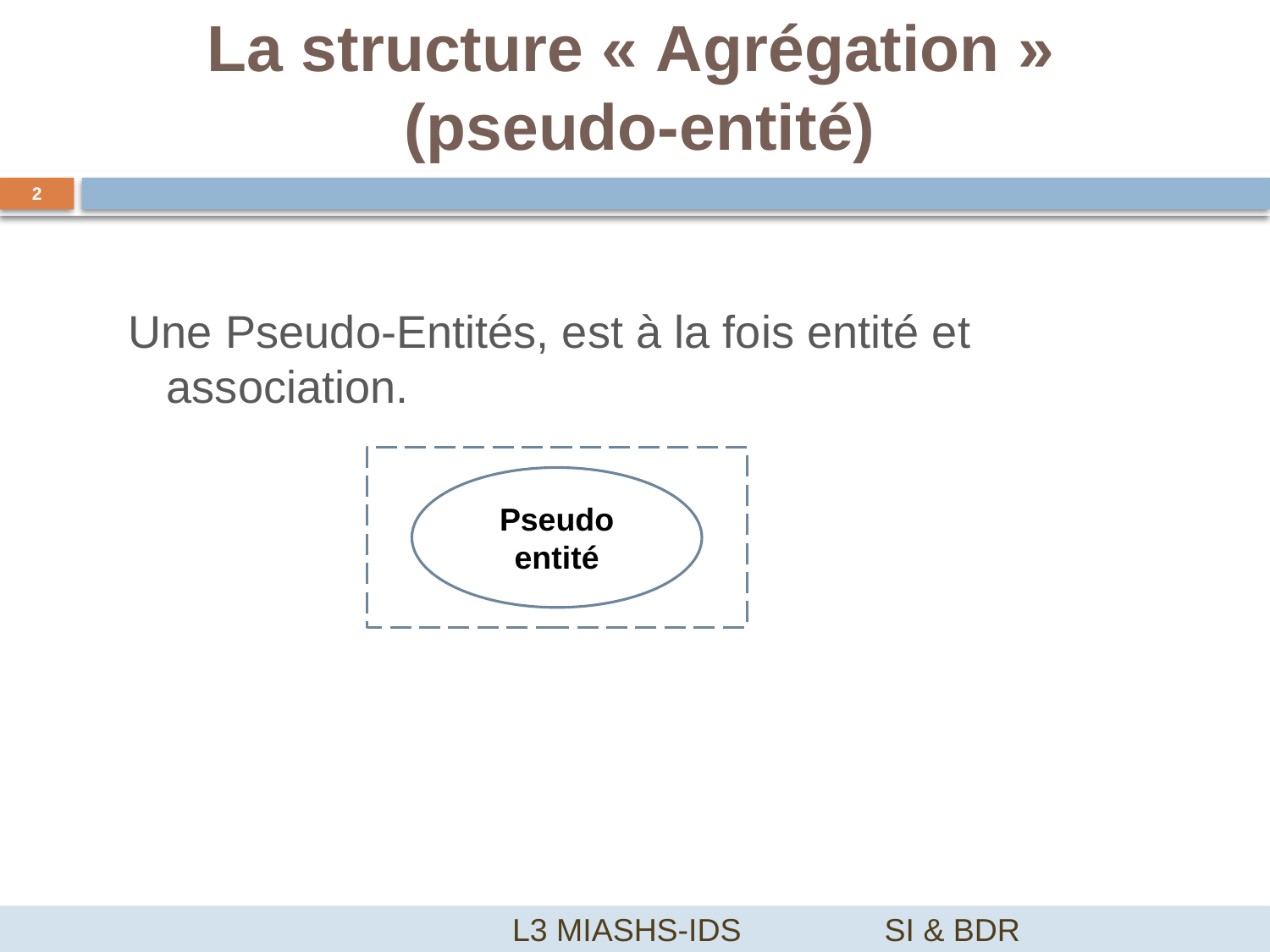

# La structure « Agrégation » (pseudo-entité)
2
Une Pseudo-Entités, est à la fois entité et association.

Pseudo entité
		 L3 MIASHS-IDS		SI & BDR